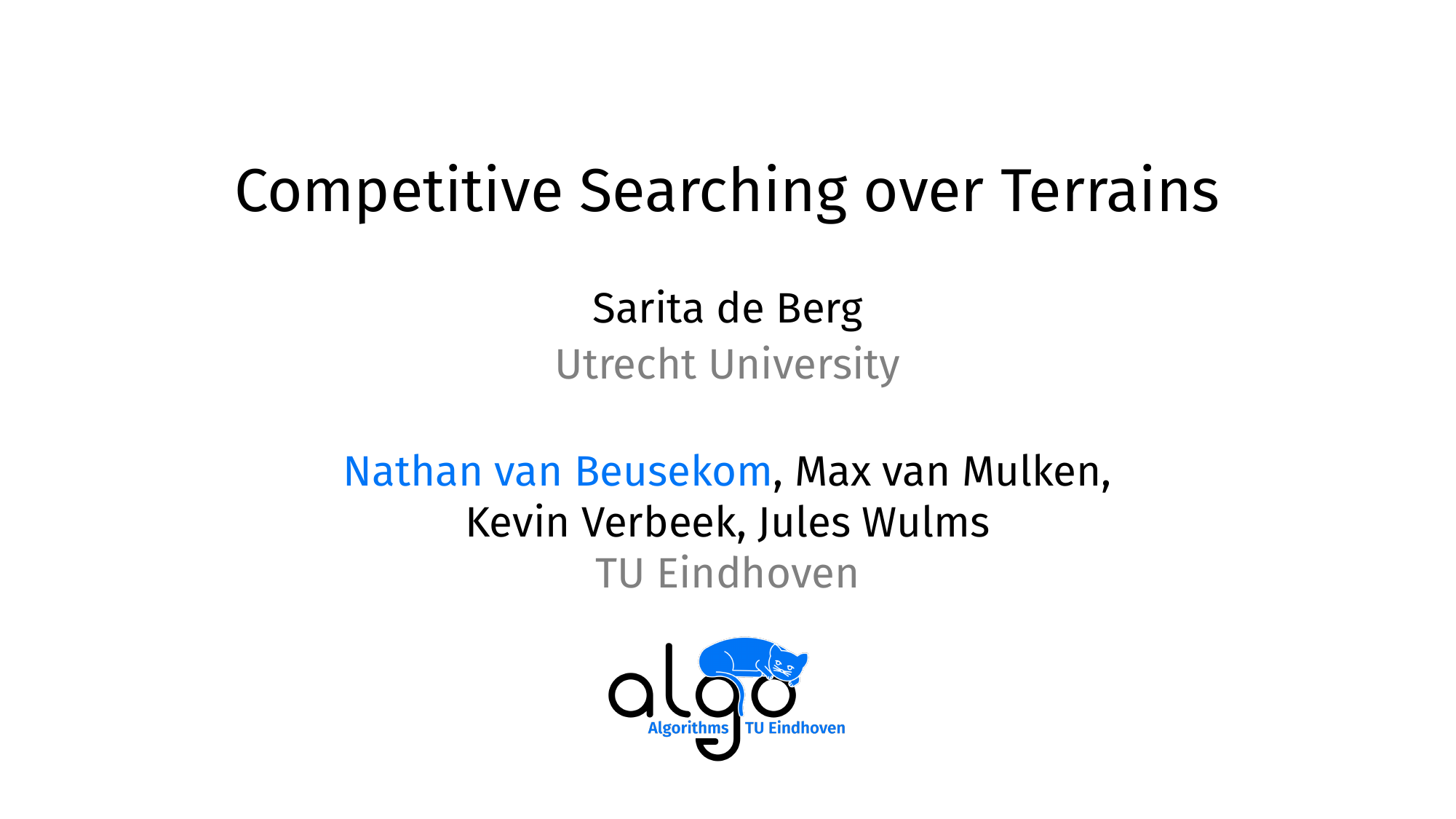

# Competitive Searching over Terrains
Sarita de Berg
Utrecht University

Nathan van Beusekom, Max van Mulken, Kevin Verbeek, Jules Wulms
TU Eindhoven